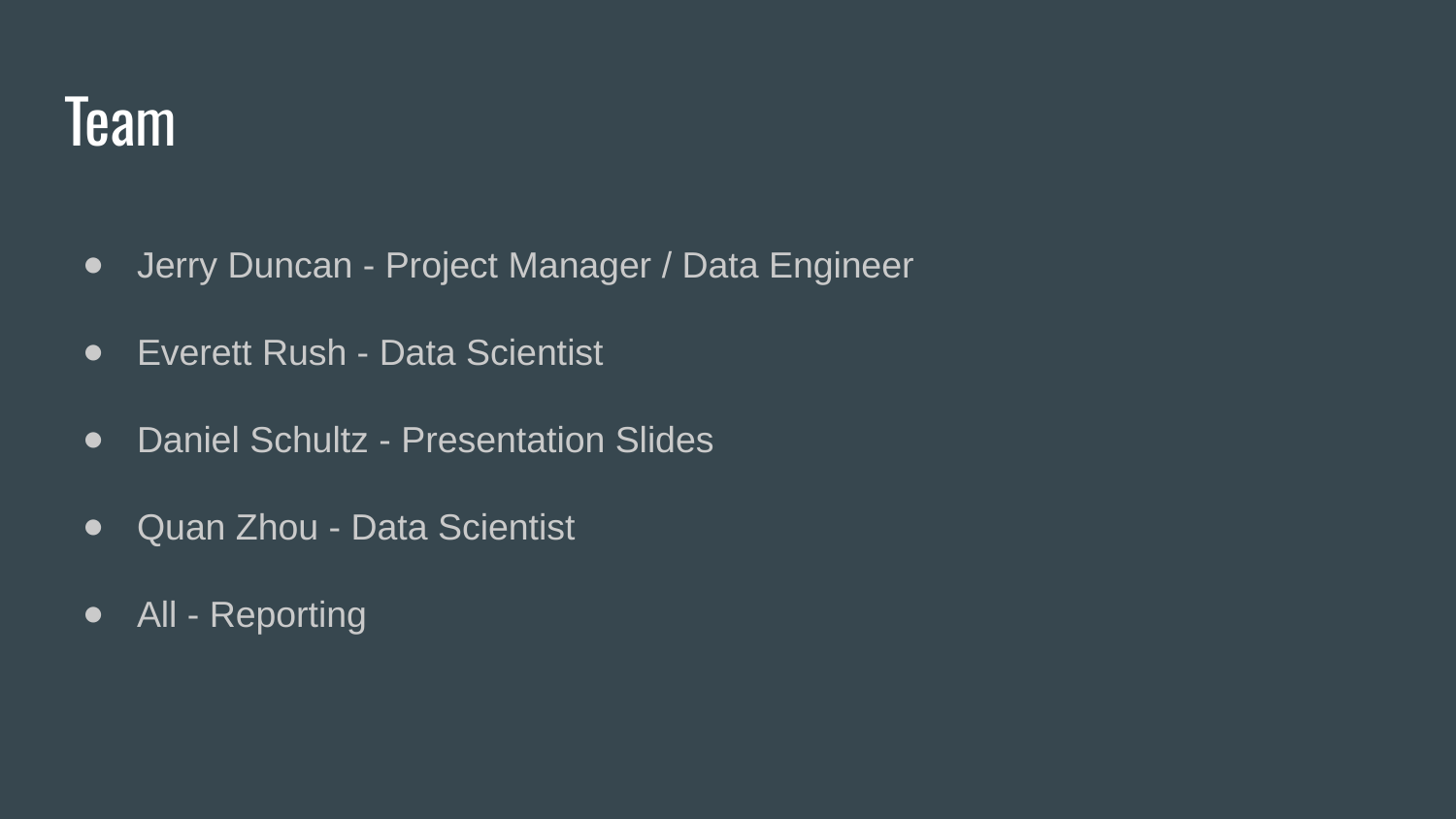

# Team
Jerry Duncan - Project Manager / Data Engineer
Everett Rush - Data Scientist
Daniel Schultz - Presentation Slides
Quan Zhou - Data Scientist
All - Reporting